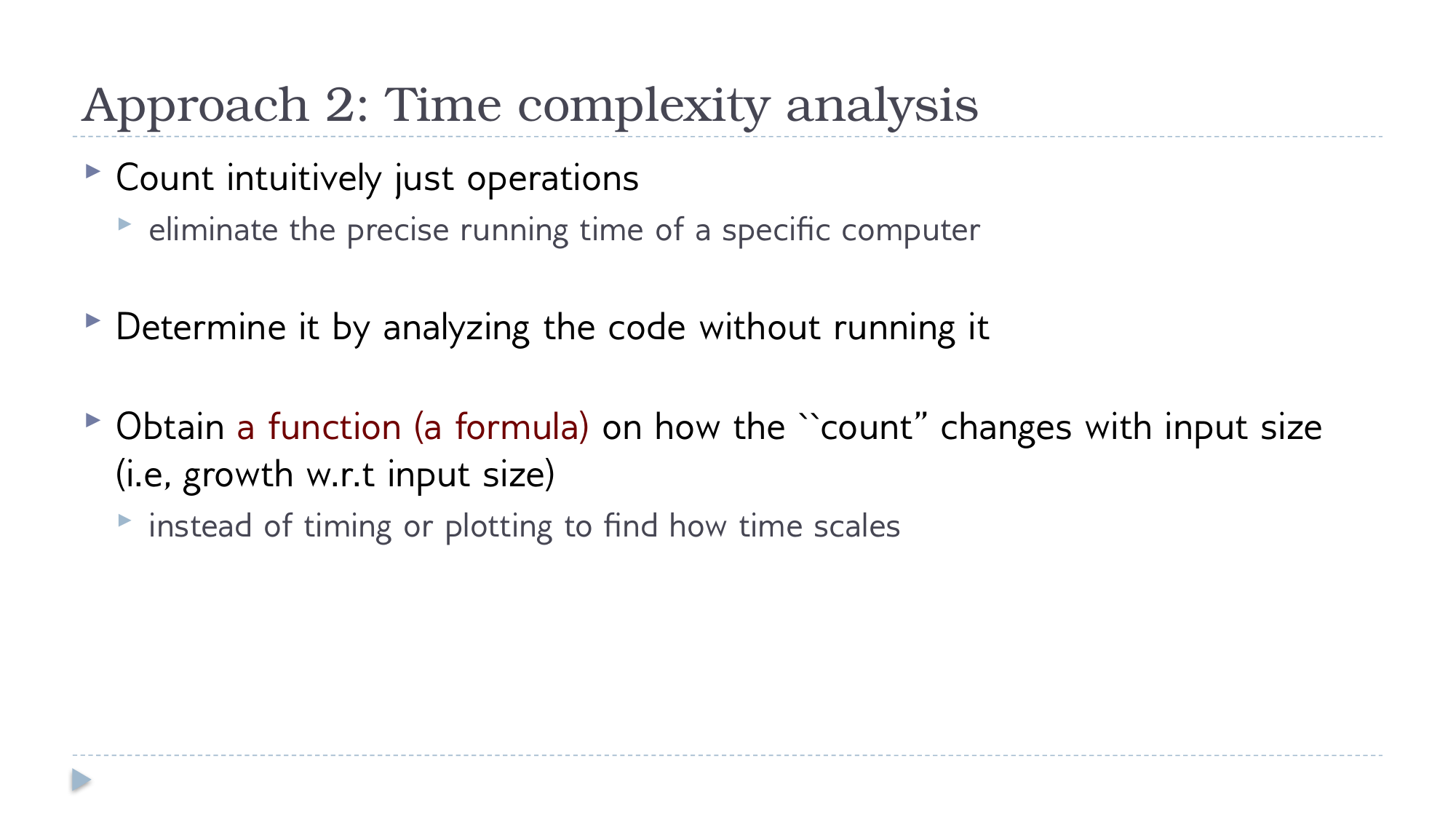

# Approach 2: Time complexity analysis
Count intuitively just operations
eliminate the precise running time of a specific computer

Determine it by analyzing the code without running it

Obtain a function (a formula) on how the ``count” changes with input size (i.e, growth w.r.t input size)
instead of timing or plotting to find how time scales